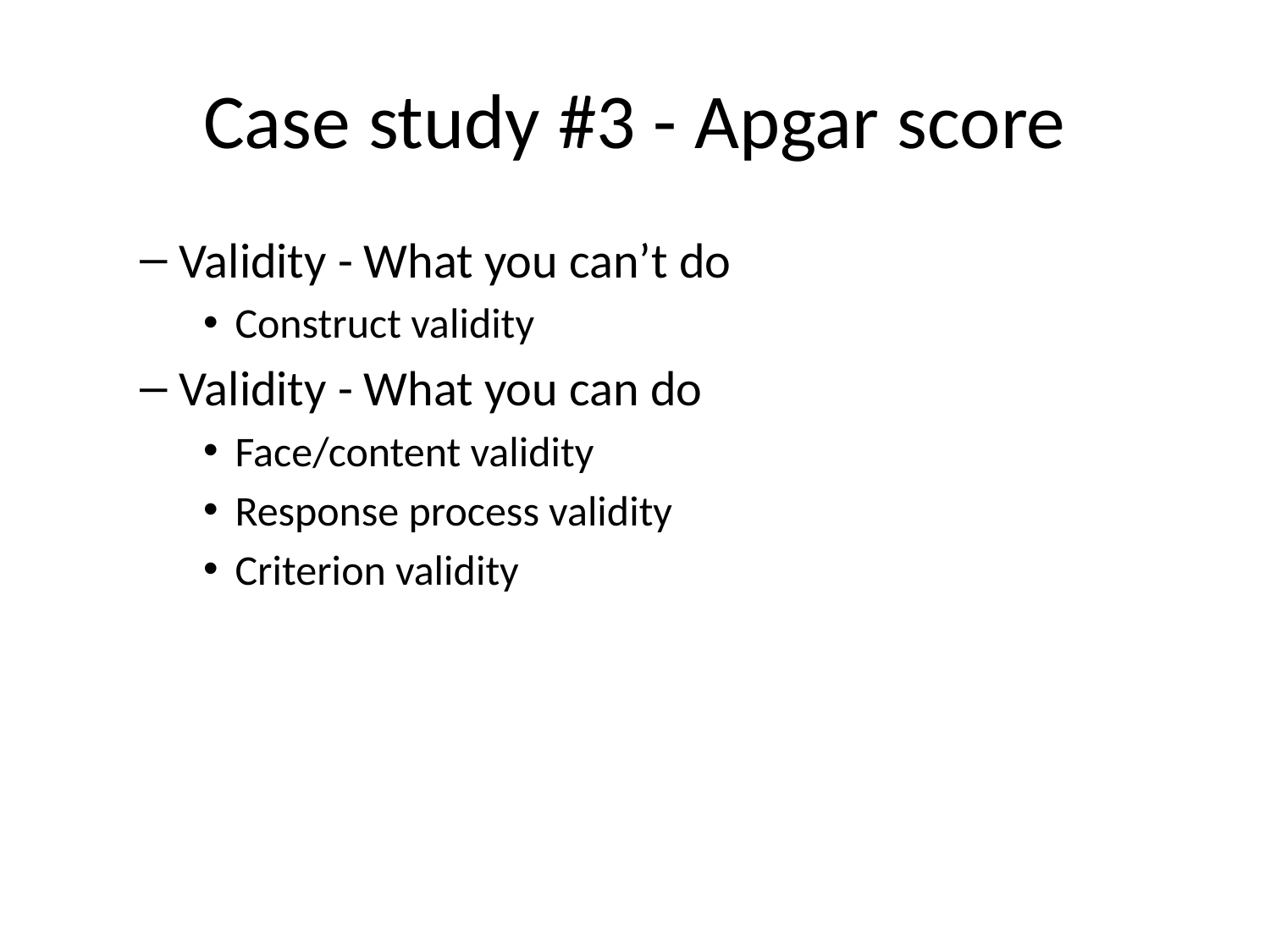

# Case study #3 - Apgar score
Validity - What you can’t do
Construct validity
Validity - What you can do
Face/content validity
Response process validity
Criterion validity